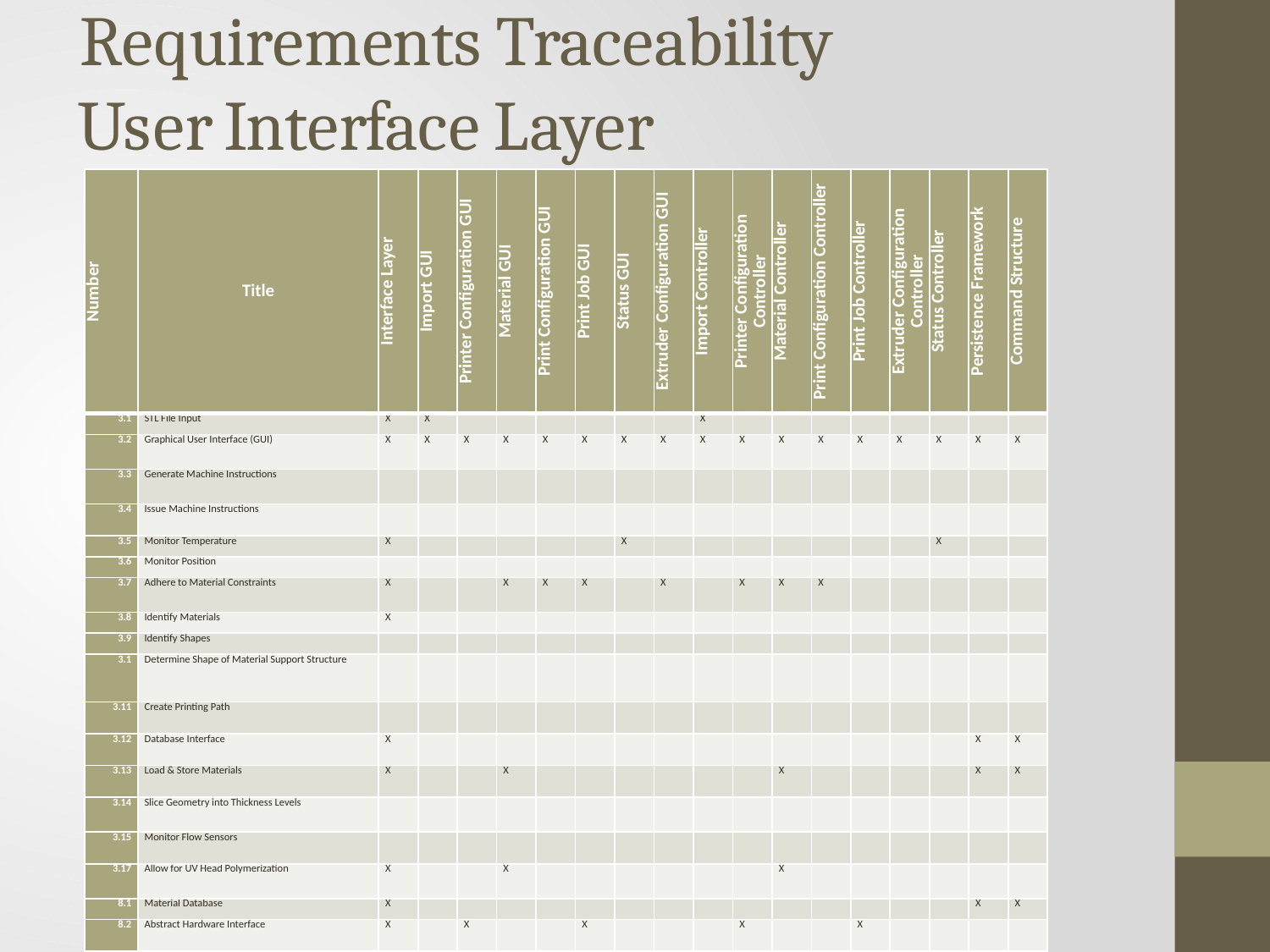

# Requirements Traceability User Interface Layer
| Number | Title | Interface Layer | Import GUI | Printer Configuration GUI | Material GUI | Print Configuration GUI | Print Job GUI | Status GUI | Extruder Configuration GUI | Import Controller | Printer Configuration Controller | Material Controller | Print Configuration Controller | Print Job Controller | Extruder Configuration Controller | Status Controller | Persistence Framework | Command Structure |
| --- | --- | --- | --- | --- | --- | --- | --- | --- | --- | --- | --- | --- | --- | --- | --- | --- | --- | --- |
| 3.1 | STL File Input | X | X |  |  |  |  |  |  | X |  |  |  |  |  |  |  |  |
| 3.2 | Graphical User Interface (GUI) | X | X | X | X | X | X | X | X | X | X | X | X | X | X | X | X | X |
| 3.3 | Generate Machine Instructions |  |  |  |  |  |  |  |  |  |  |  |  |  |  |  |  |  |
| 3.4 | Issue Machine Instructions |  |  |  |  |  |  |  |  |  |  |  |  |  |  |  |  |  |
| 3.5 | Monitor Temperature | X |  |  |  |  |  | X |  |  |  |  |  |  |  | X |  |  |
| 3.6 | Monitor Position |  |  |  |  |  |  |  |  |  |  |  |  |  |  |  |  |  |
| 3.7 | Adhere to Material Constraints | X |  |  | X | X | X |  | X |  | X | X | X |  |  |  |  |  |
| 3.8 | Identify Materials | X |  |  |  |  |  |  |  |  |  |  |  |  |  |  |  |  |
| 3.9 | Identify Shapes |  |  |  |  |  |  |  |  |  |  |  |  |  |  |  |  |  |
| 3.1 | Determine Shape of Material Support Structure |  |  |  |  |  |  |  |  |  |  |  |  |  |  |  |  |  |
| 3.11 | Create Printing Path |  |  |  |  |  |  |  |  |  |  |  |  |  |  |  |  |  |
| 3.12 | Database Interface | X |  |  |  |  |  |  |  |  |  |  |  |  |  |  | X | X |
| 3.13 | Load & Store Materials | X |  |  | X |  |  |  |  |  |  | X |  |  |  |  | X | X |
| 3.14 | Slice Geometry into Thickness Levels |  |  |  |  |  |  |  |  |  |  |  |  |  |  |  |  |  |
| 3.15 | Monitor Flow Sensors |  |  |  |  |  |  |  |  |  |  |  |  |  |  |  |  |  |
| 3.17 | Allow for UV Head Polymerization | X |  |  | X |  |  |  |  |  |  | X |  |  |  |  |  |  |
| 8.1 | Material Database | X |  |  |  |  |  |  |  |  |  |  |  |  |  |  | X | X |
| 8.2 | Abstract Hardware Interface | X |  | X |  |  | X |  |  |  | X |  |  | X |  |  |  |  |
| 8.3 | Modular and Scalable Design | X | X | X | X | X | X | X | X | X | X | X | X | X | X | X | X | X |